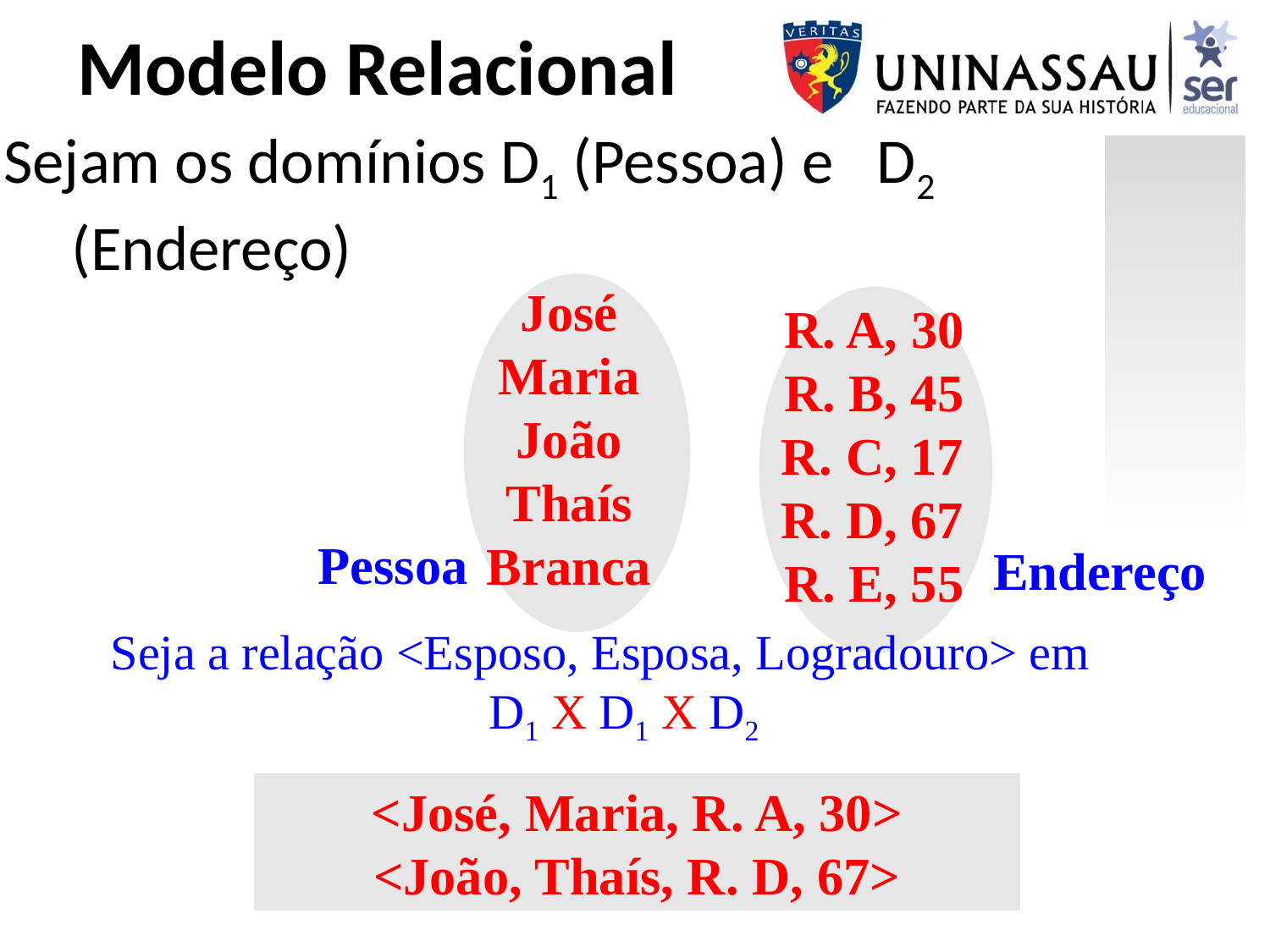

Modelo Relacional
Sejam os domínios D1 (Pessoa) e   D2 (Endereço)

José
Maria
João
Thaís
Branca
Pessoa

R. A, 30
R. B, 45
R. C, 17
R. D, 67
R. E, 55
Endereço
Seja a relação <Esposo, Esposa, Logradouro> em D1 X D1 X D2
<José, Maria, R. A, 30>
<João, Thaís, R. D, 67>